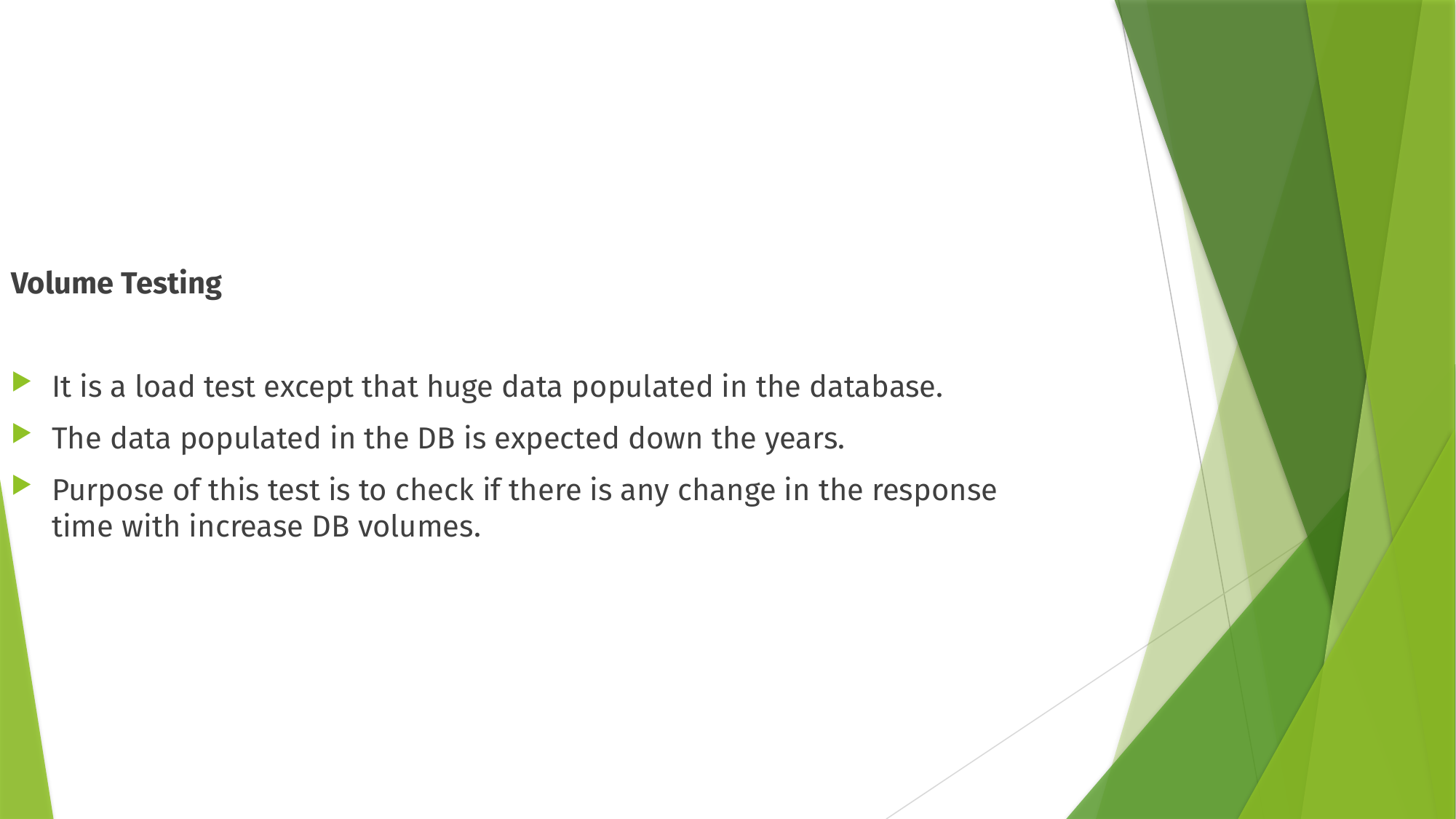

Volume Testing

It is a load test except that huge data populated in the database.
The data populated in the DB is expected down the years.
Purpose of this test is to check if there is any change in the response time with increase DB volumes.